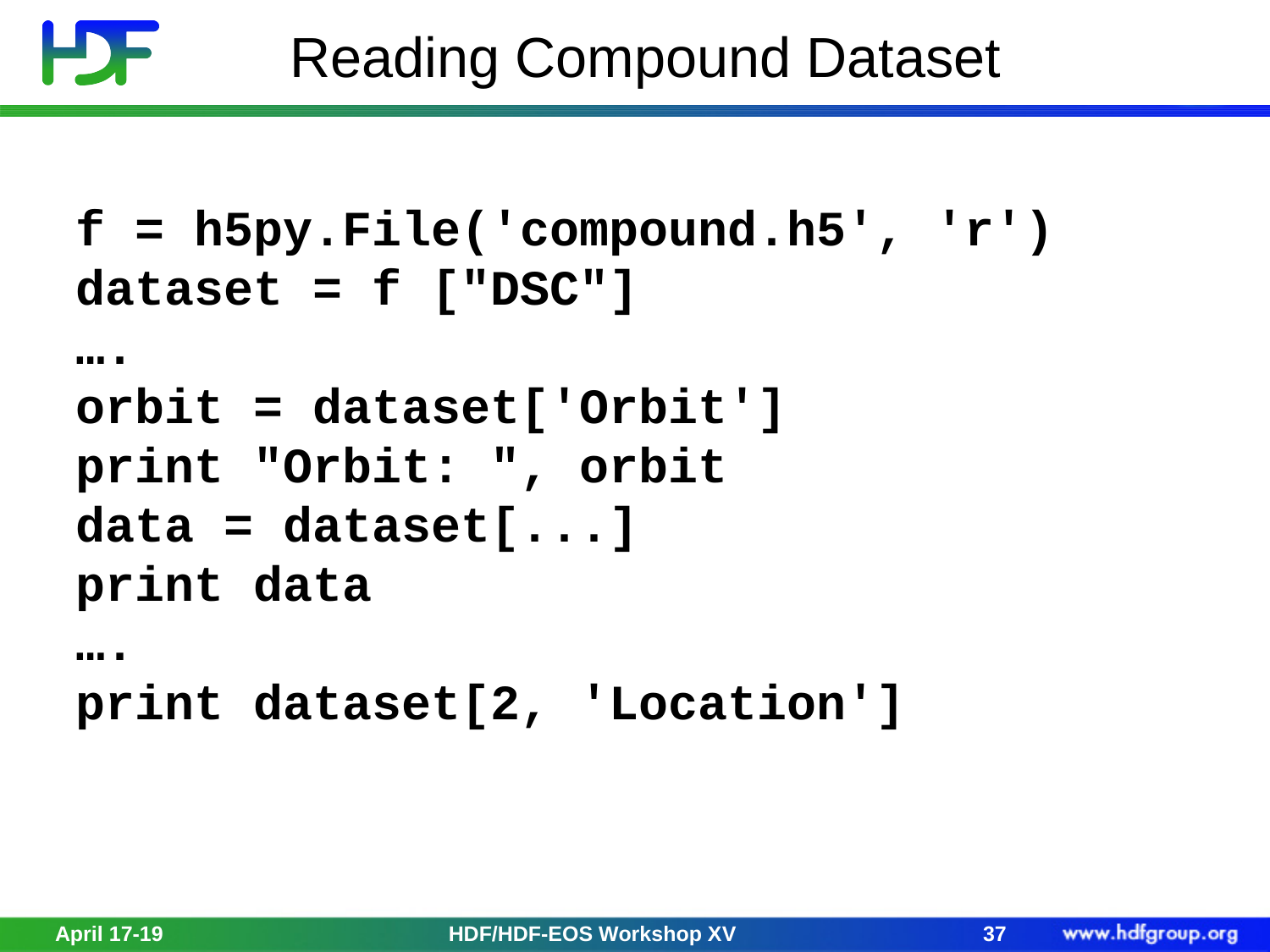

# Reading Compound Dataset
f = h5py.File('compound.h5', 'r')
dataset = f ["DSC"]
….
orbit = dataset['Orbit']
print "Orbit: ", orbit
data = dataset[...]
print data
….
print dataset[2, 'Location']

April 17-19
HDF/HDF-EOS Workshop XV
37